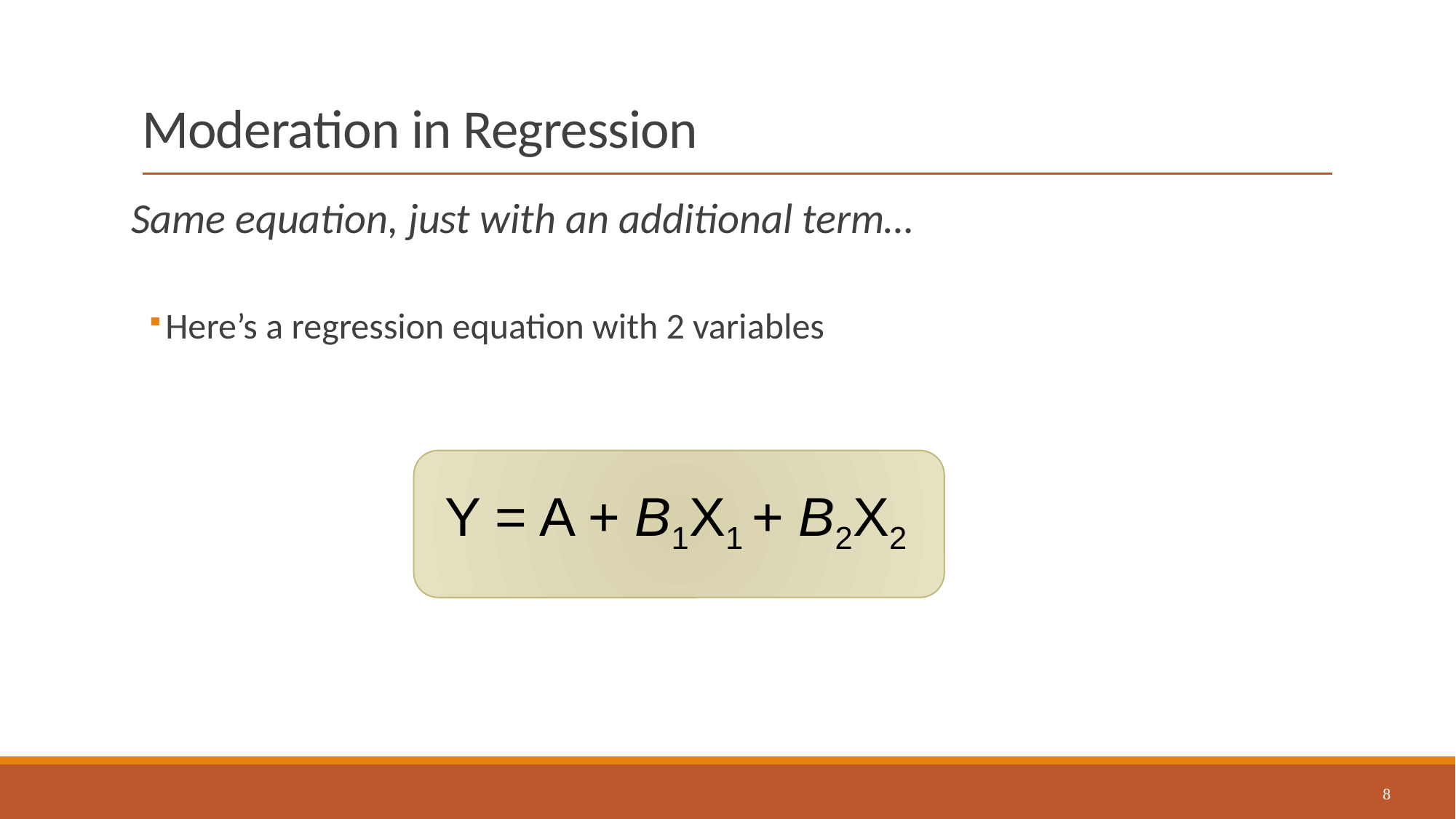

# Moderation in Regression
Same equation, just with an additional term…

Here’s a regression equation with 2 variables

Y = A + B1X1 + B2X2

8